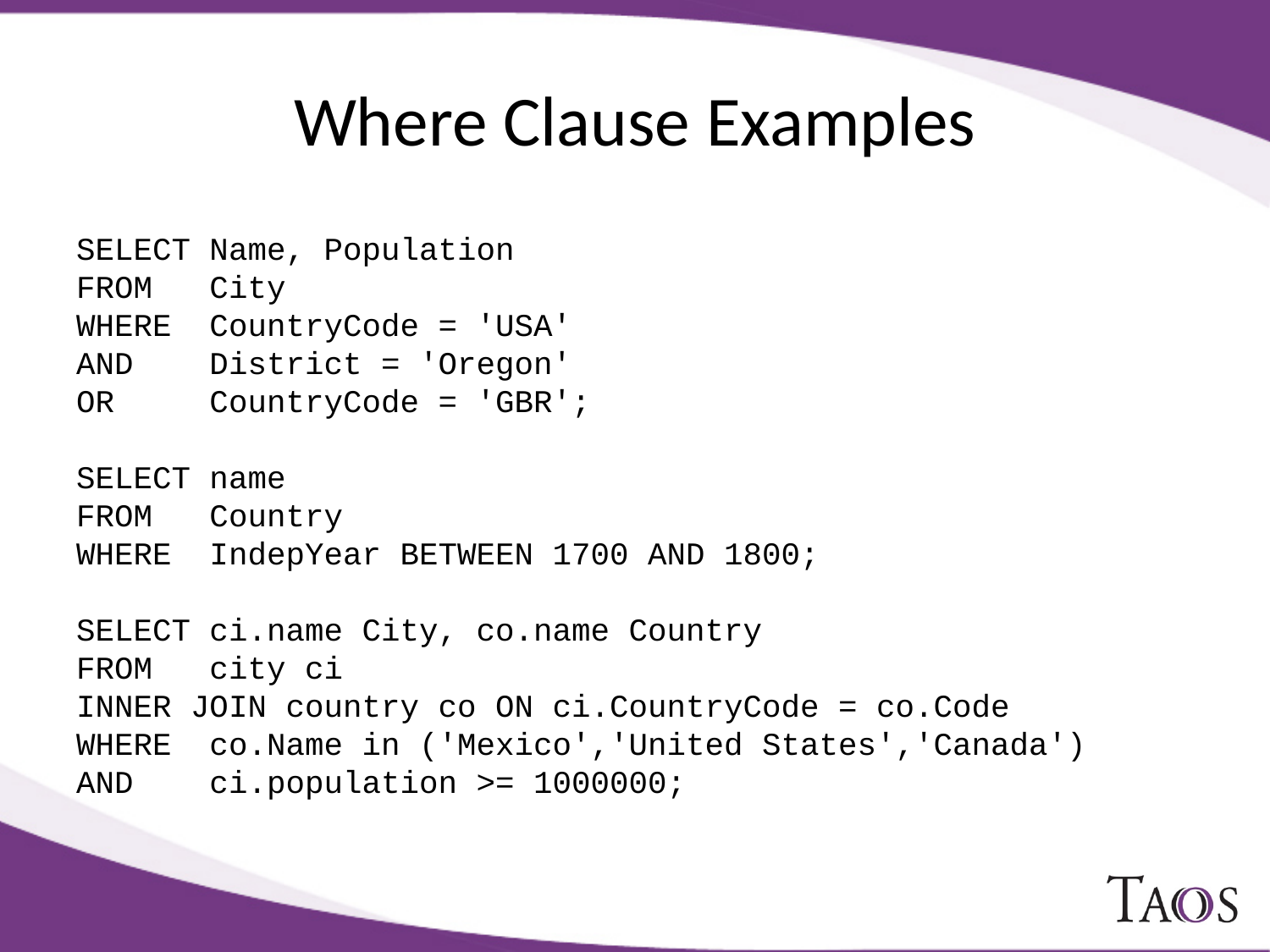

# Where Clause Examples
SELECT Name, Population
FROM   City
WHERE  CountryCode = 'USA'
AND    District = 'Oregon'
OR     CountryCode = 'GBR';

SELECT name
FROM   Country
WHERE  IndepYear BETWEEN 1700 AND 1800;

SELECT ci.name City, co.name Country
FROM   city ci
INNER JOIN country co ON ci.CountryCode = co.Code
WHERE  co.Name in ('Mexico','United States','Canada')
AND    ci.population >= 1000000;